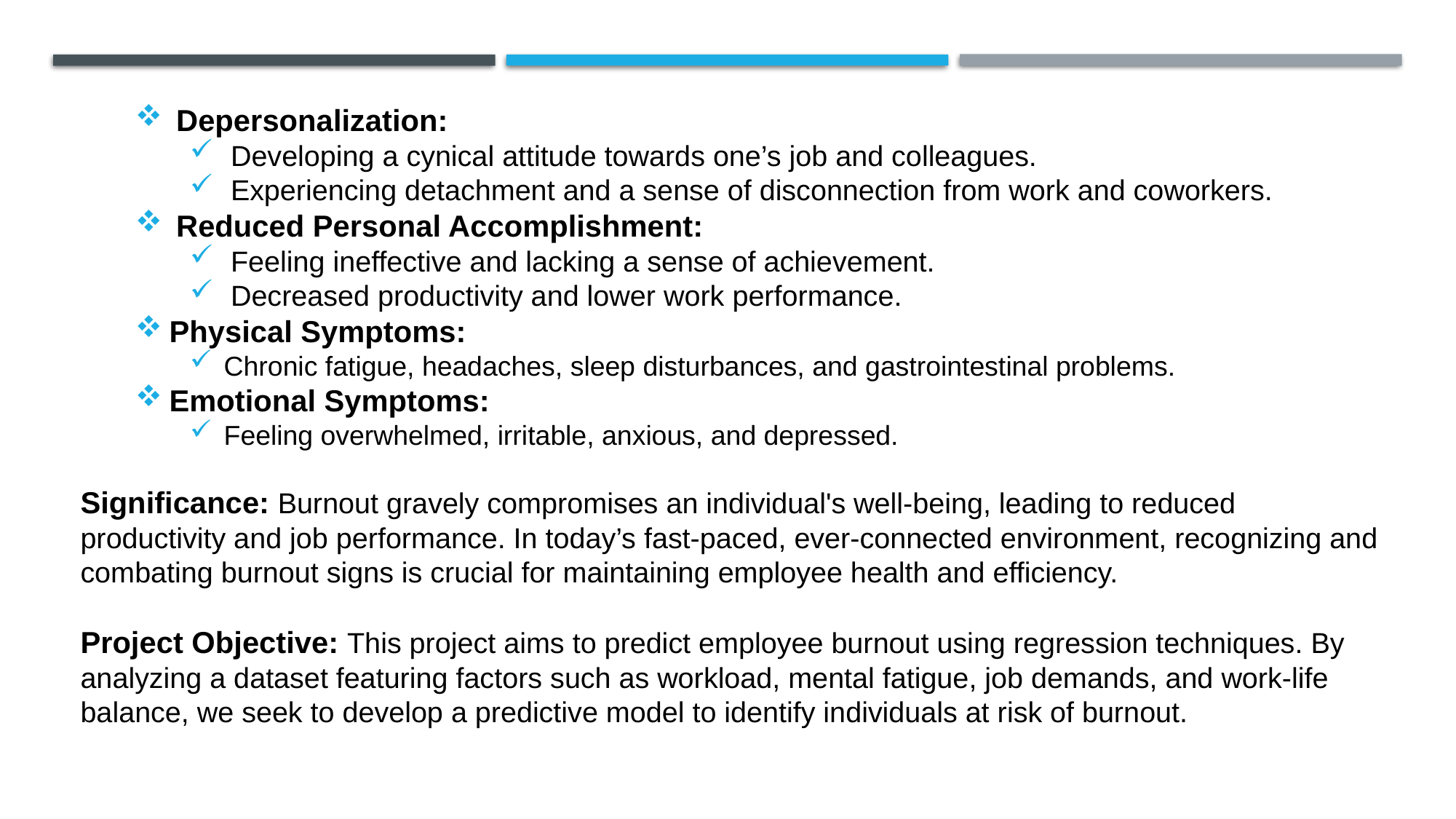

Depersonalization:
Developing a cynical attitude towards one’s job and colleagues.
Experiencing detachment and a sense of disconnection from work and coworkers.
Reduced Personal Accomplishment:
Feeling ineffective and lacking a sense of achievement.
Decreased productivity and lower work performance.
Physical Symptoms:
Chronic fatigue, headaches, sleep disturbances, and gastrointestinal problems.
Emotional Symptoms:
Feeling overwhelmed, irritable, anxious, and depressed.

Significance: Burnout gravely compromises an individual's well-being, leading to reduced productivity and job performance. In today’s fast-paced, ever-connected environment, recognizing and combating burnout signs is crucial for maintaining employee health and efficiency.

Project Objective: This project aims to predict employee burnout using regression techniques. By analyzing a dataset featuring factors such as workload, mental fatigue, job demands, and work-life balance, we seek to develop a predictive model to identify individuals at risk of burnout.